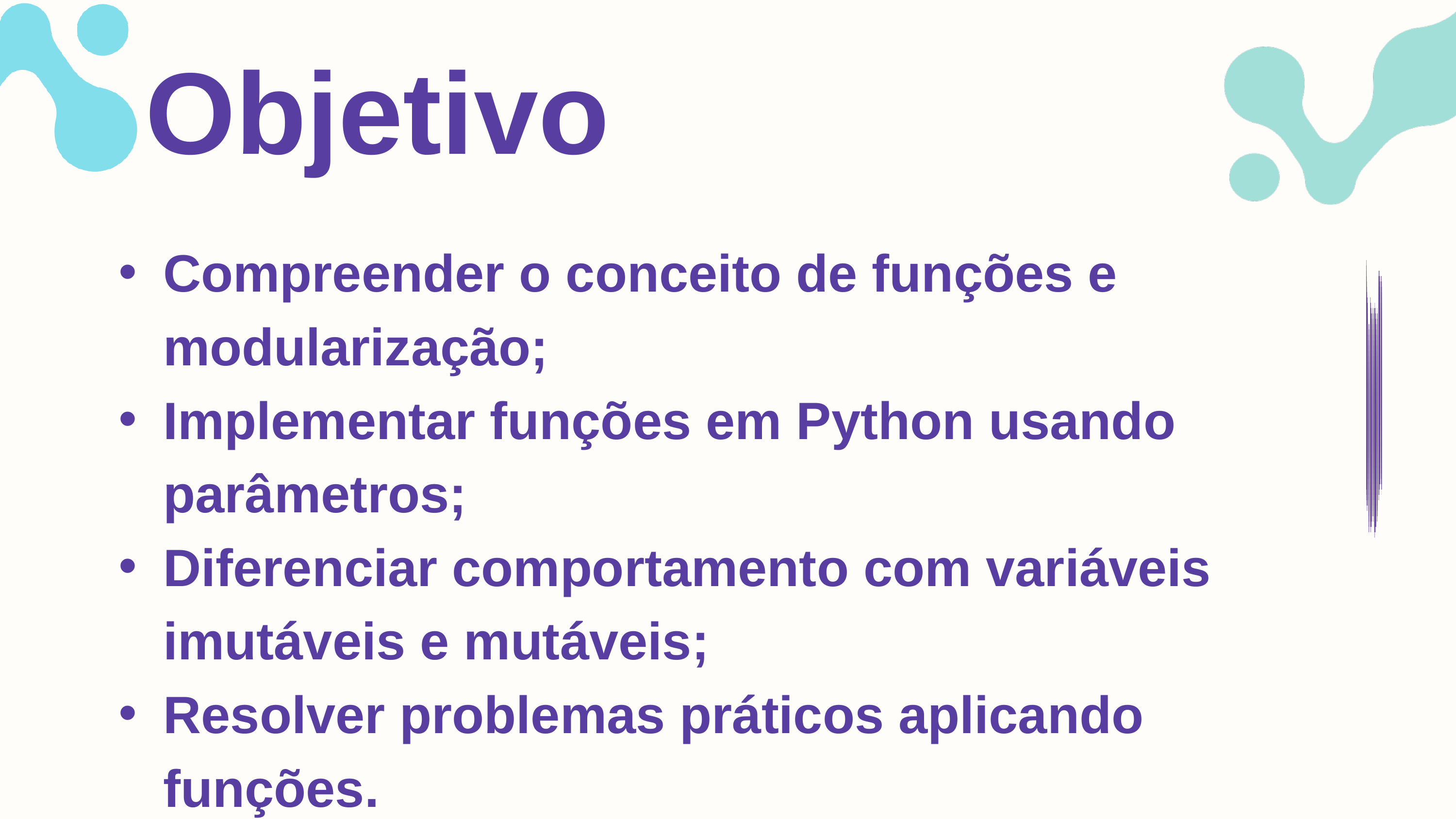

Objetivo
Compreender o conceito de funções e modularização;
Implementar funções em Python usando parâmetros;
Diferenciar comportamento com variáveis imutáveis e mutáveis;
Resolver problemas práticos aplicando funções.